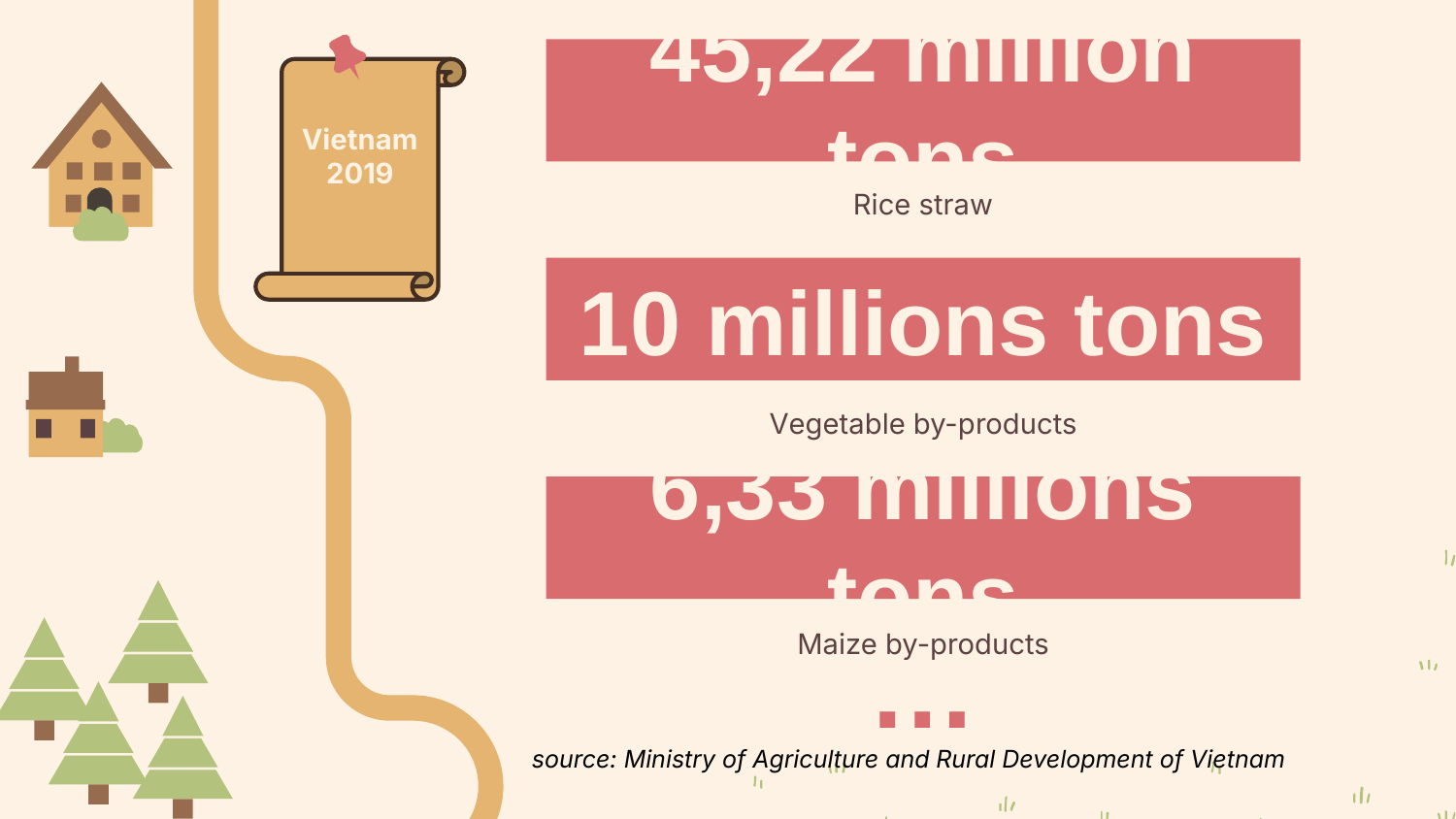

# 45,22 million tons

Vietnam
2019
Rice straw
10 millions tons

Vegetable by-products
6,33 millions tons

Maize by-products
…
source: Ministry of Agriculture and Rural Development of Vietnam